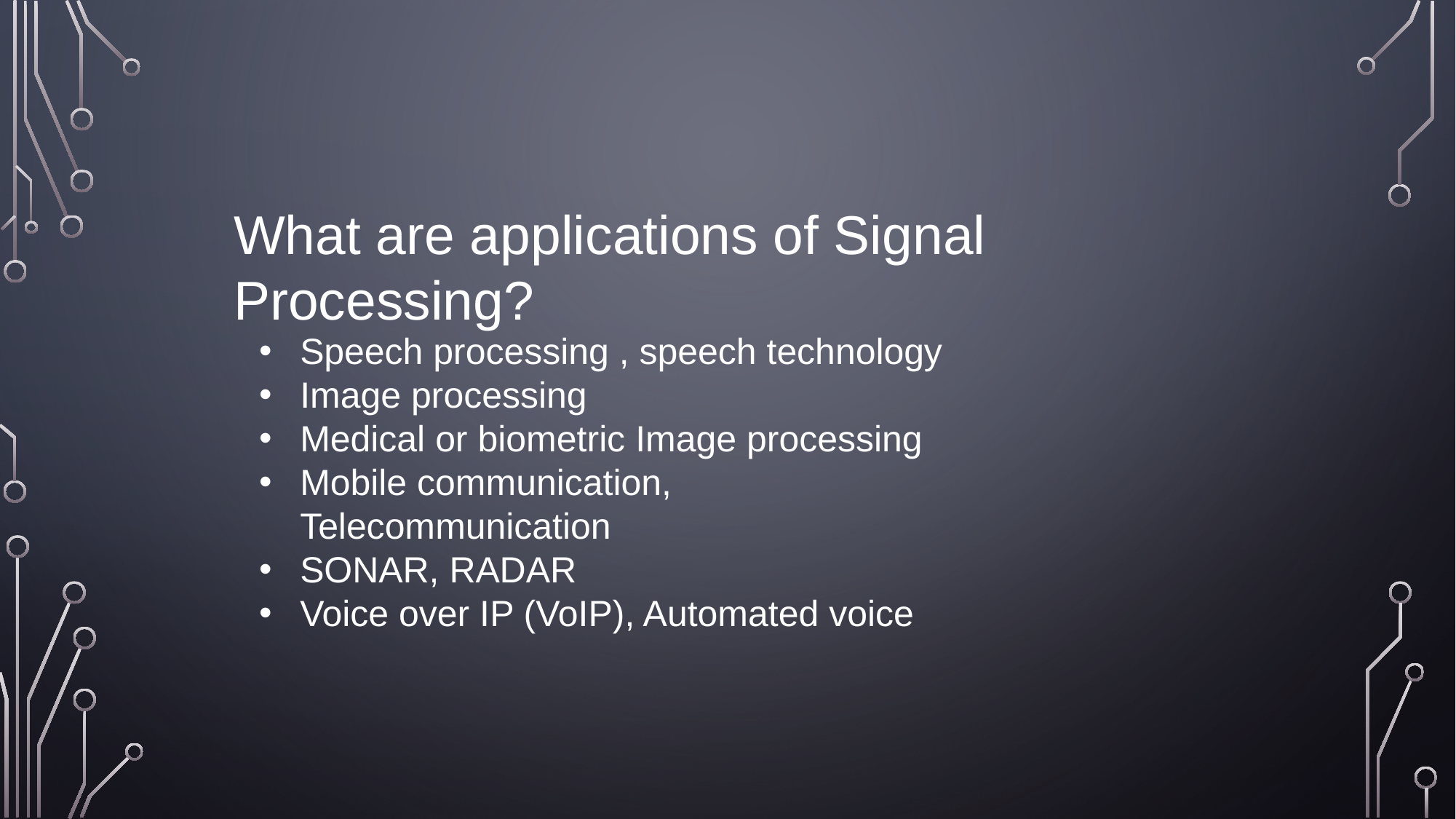

What are applications of Signal Processing?
Speech processing , speech technology
Image processing
Medical or biometric Image processing
Mobile communication, Telecommunication
SONAR, RADAR
Voice over IP (VoIP), Automated voice